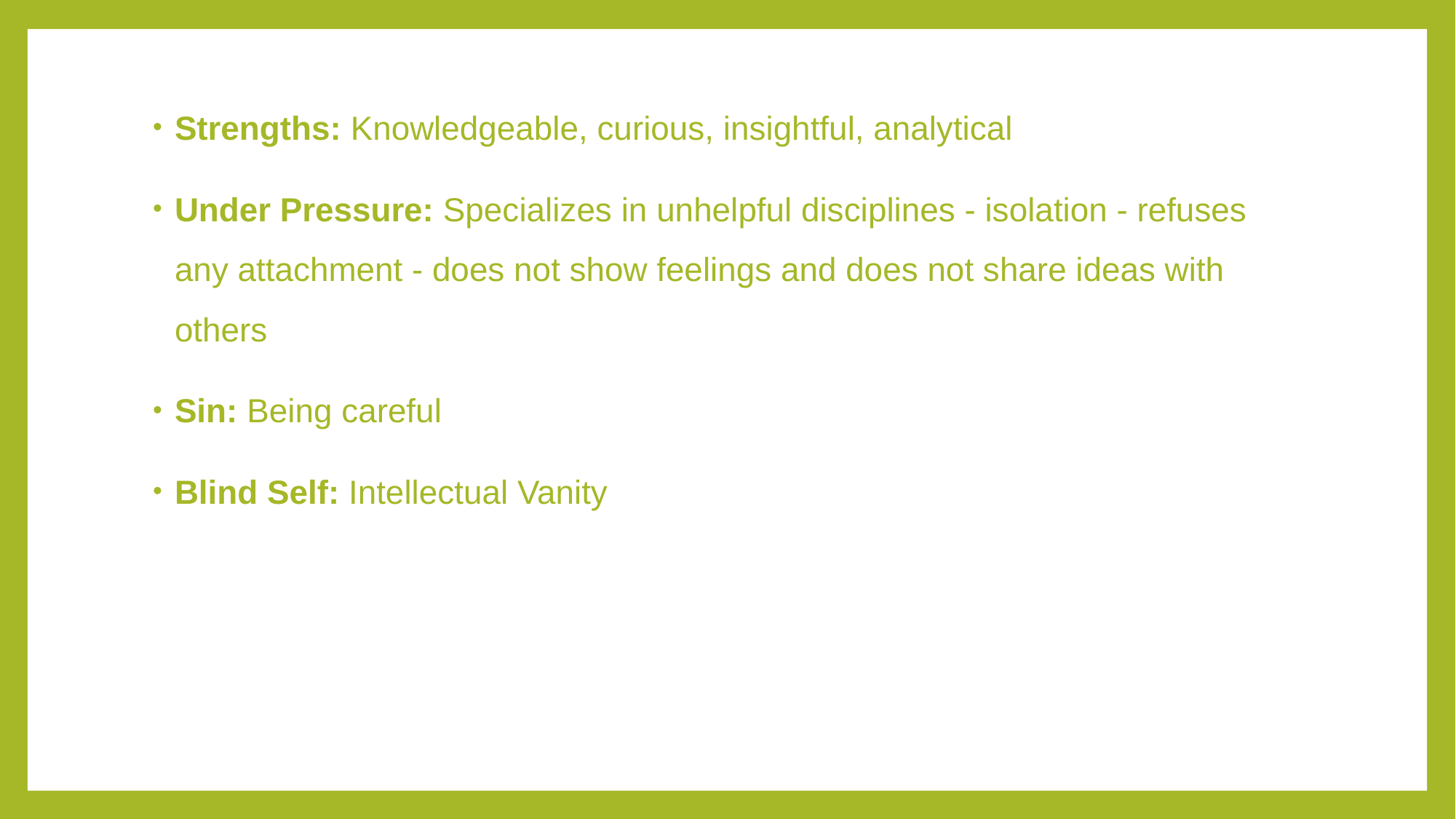

#
Strengths: Knowledgeable, curious, insightful, analytical
Under Pressure: Specializes in unhelpful disciplines - isolation - refuses any attachment - does not show feelings and does not share ideas with others
Sin: Being careful
Blind Self: Intellectual Vanity